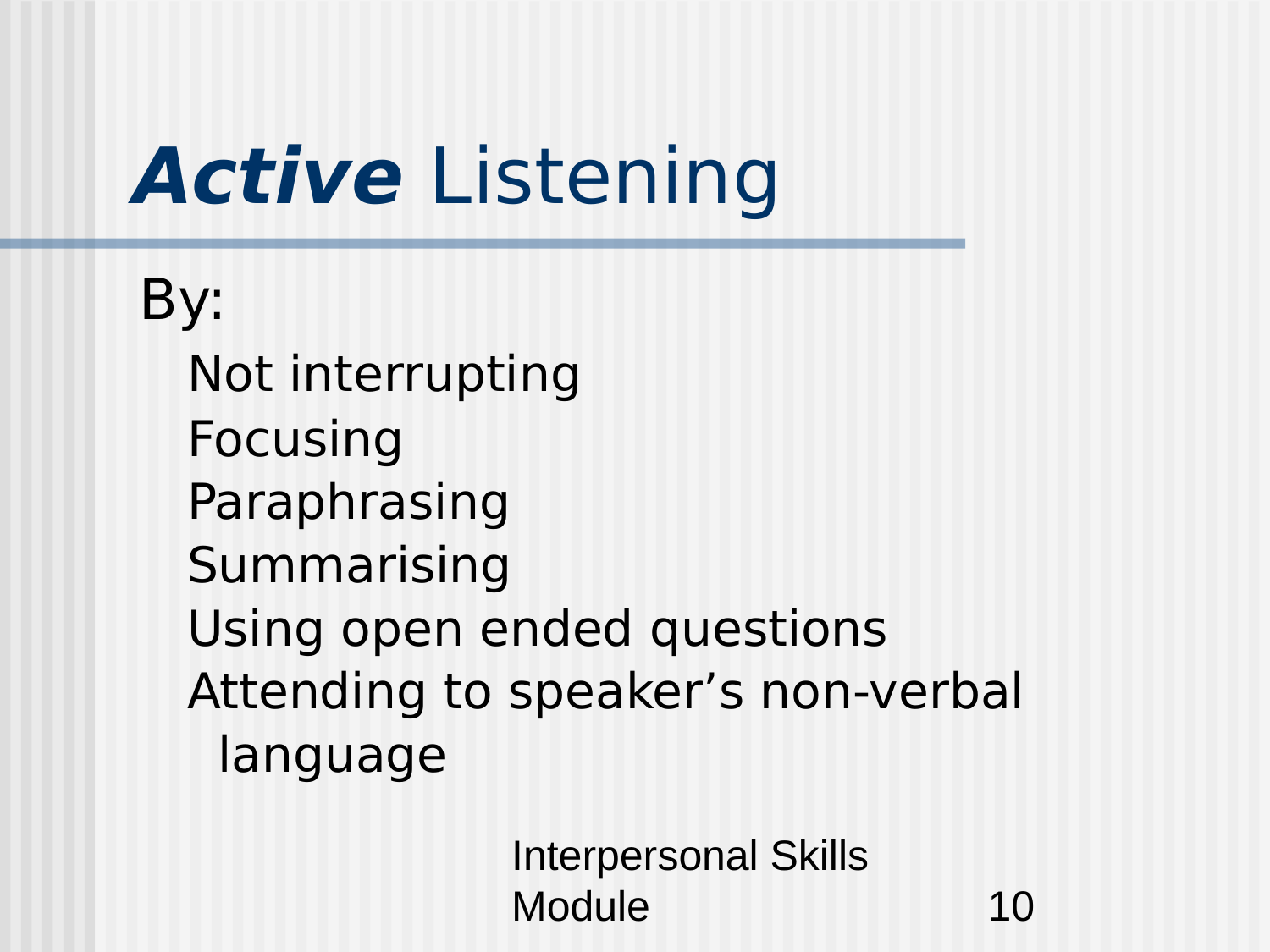

# Active Listening
By:
	Not interrupting
	Focusing
	Paraphrasing
	Summarising
	Using open ended questions
	Attending to speaker’s non-verbal
     language
Interpersonal Skills Module
10